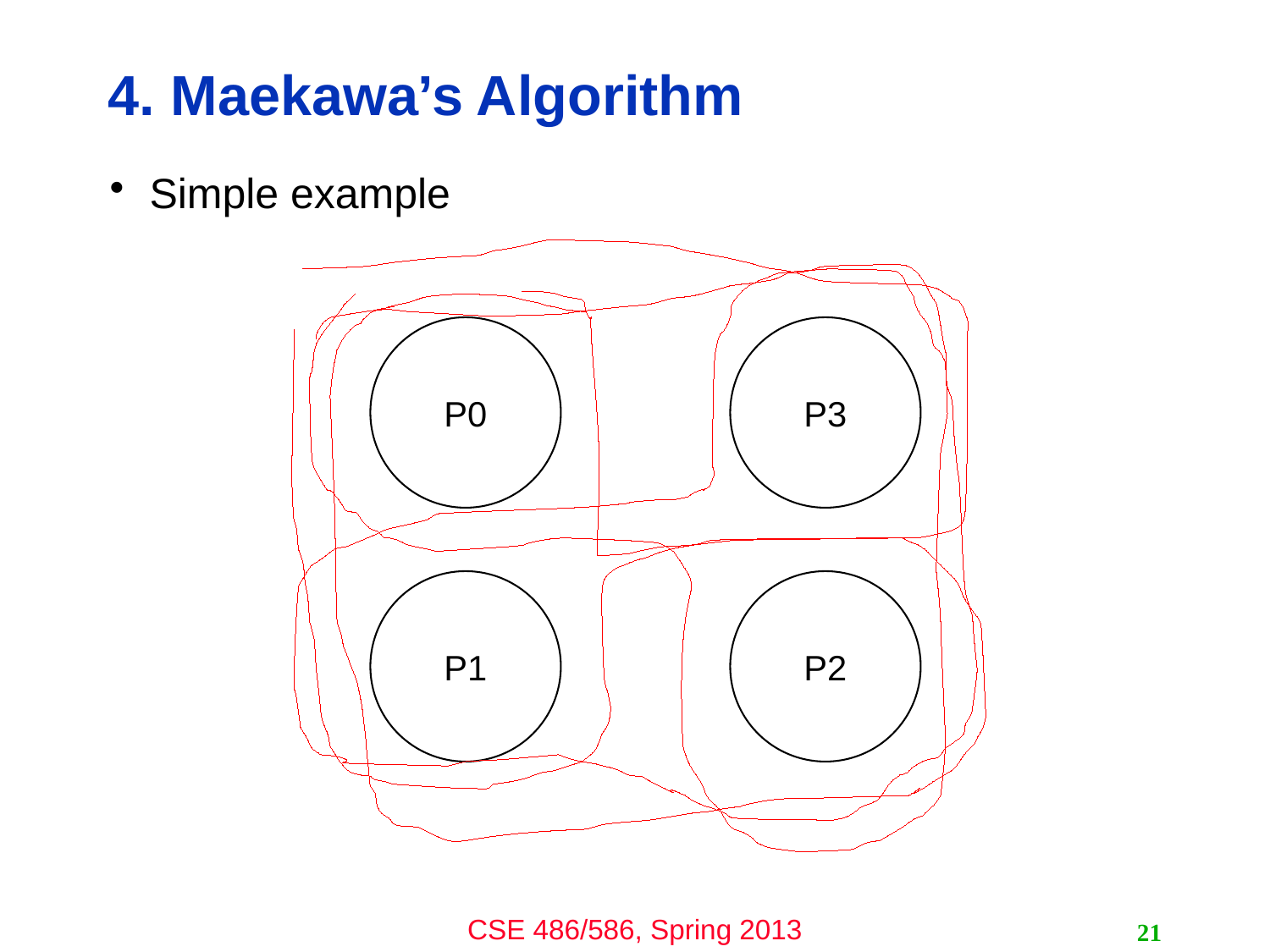

# 4. Maekawa’s Algorithm
Simple example

P0
P3
P1
P2
21